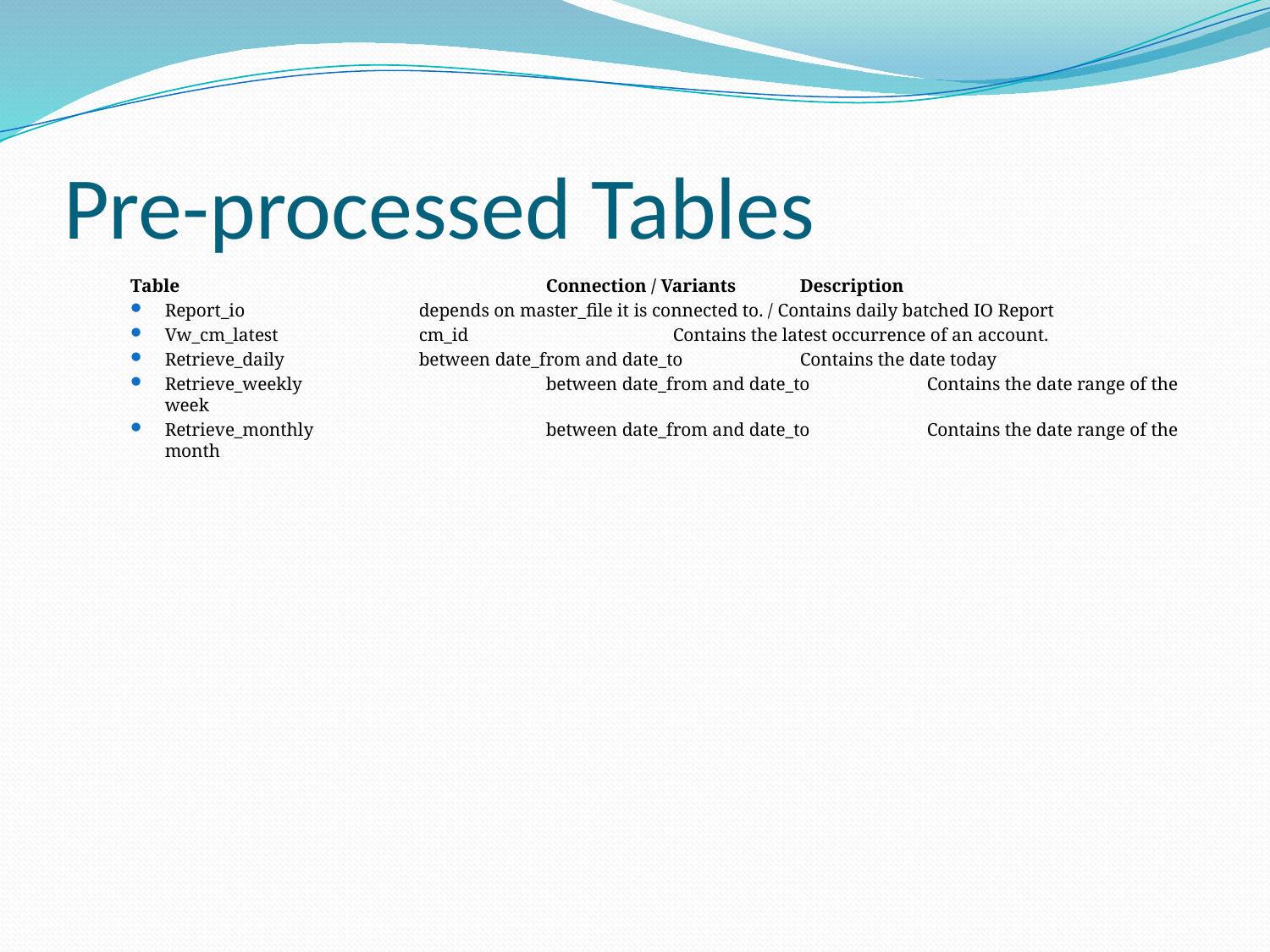

# Pre-processed Tables
Table			Connection / Variants	Description
Report_io		depends on master_file it is connected to. / Contains daily batched IO Report
Vw_cm_latest		cm_id		Contains the latest occurrence of an account.
Retrieve_daily		between date_from and date_to	Contains the date today
Retrieve_weekly		between date_from and date_to	Contains the date range of the week
Retrieve_monthly		between date_from and date_to	Contains the date range of the month